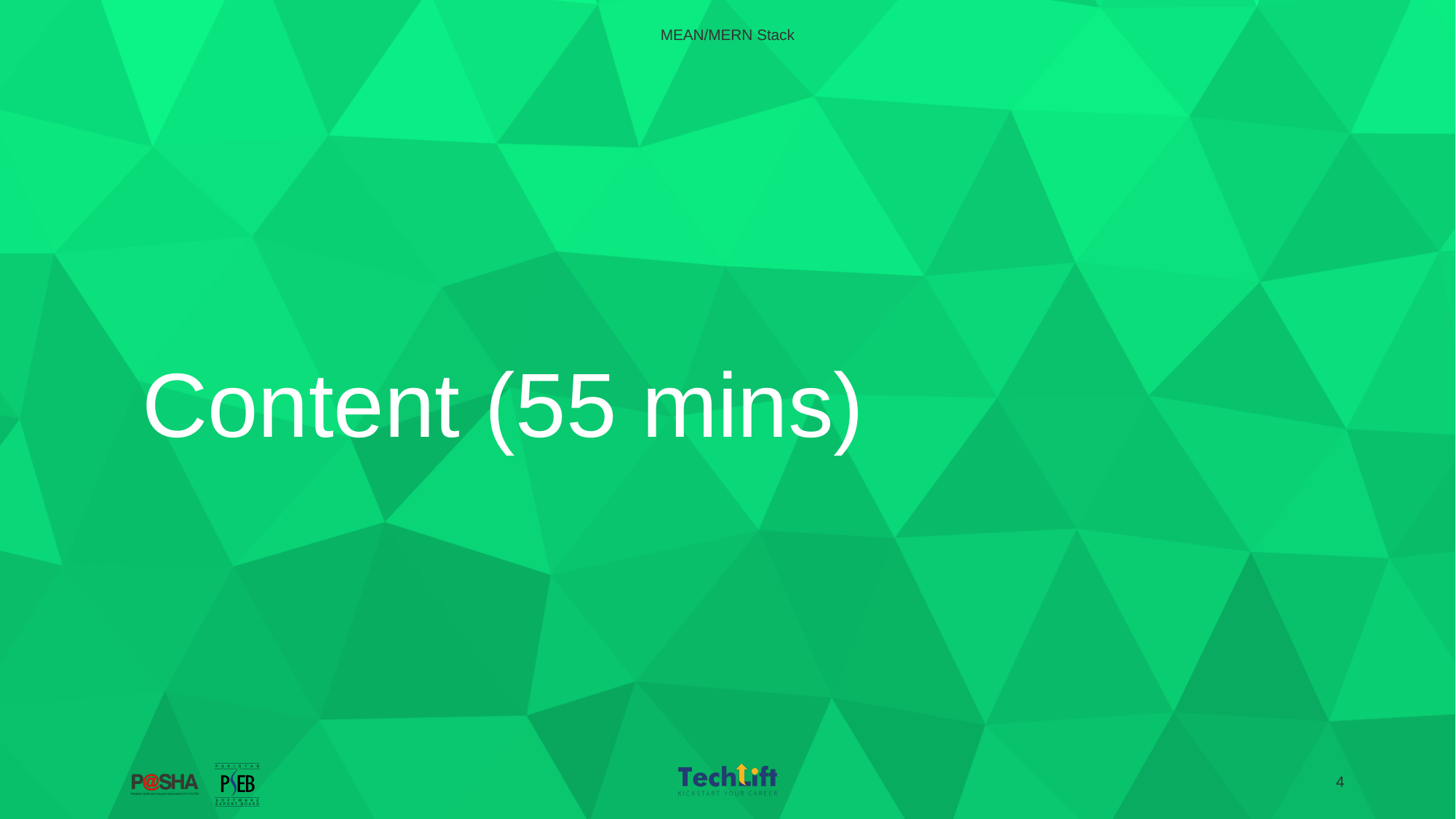

MEAN/MERN Stack
# Content (55 mins)
4